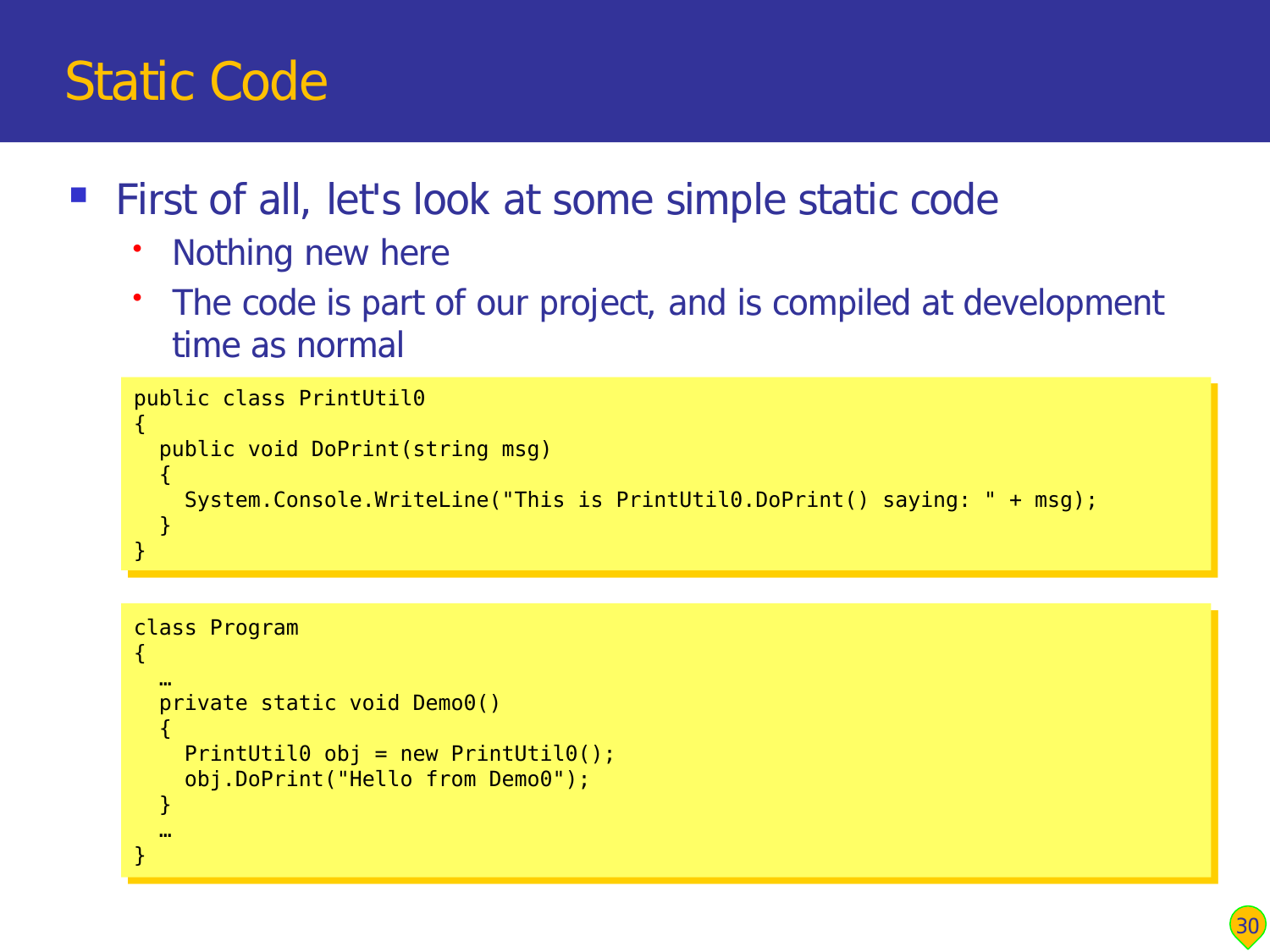

# Static Code
First of all, let's look at some simple static code
Nothing new here
The code is part of our project, and is compiled at development time as normal
public class PrintUtil0
{
  public void DoPrint(string msg)
  {
    System.Console.WriteLine("This is PrintUtil0.DoPrint() saying: " + msg);
  }
}
class Program
{
  …
  private static void Demo0()
  {
    PrintUtil0 obj = new PrintUtil0();
    obj.DoPrint("Hello from Demo0");
  }
  …
}
30